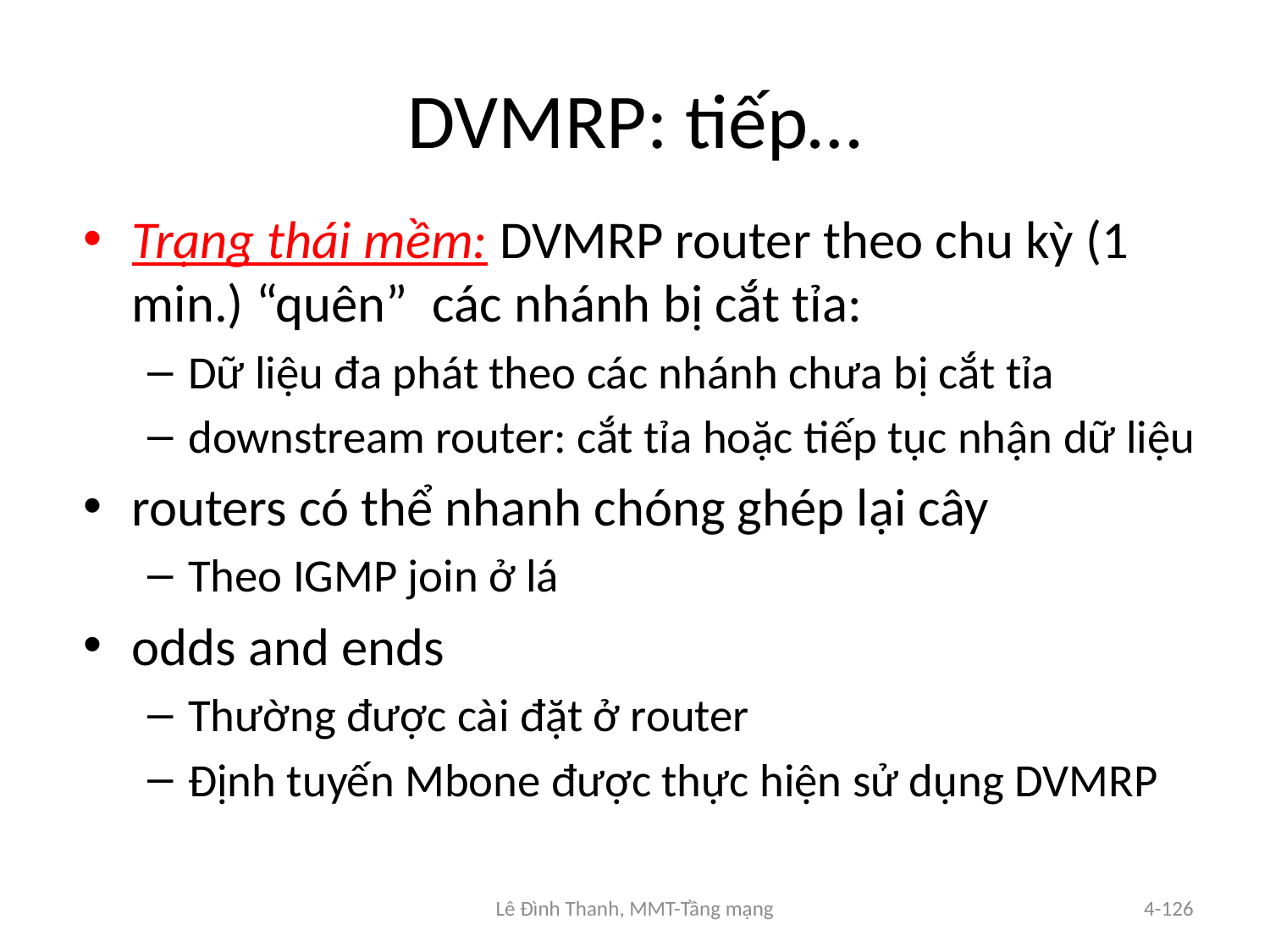

# DVMRP: tiếp…
Trạng thái mềm: DVMRP router theo chu kỳ (1 min.) “quên”  các nhánh bị cắt tỉa:
Dữ liệu đa phát theo các nhánh chưa bị cắt tỉa
downstream router: cắt tỉa hoặc tiếp tục nhận dữ liệu
routers có thể nhanh chóng ghép lại cây
Theo IGMP join ở lá
odds and ends
Thường được cài đặt ở router
Định tuyến Mbone được thực hiện sử dụng DVMRP
Lê Đình Thanh, MMT-Tầng mạng
4-126